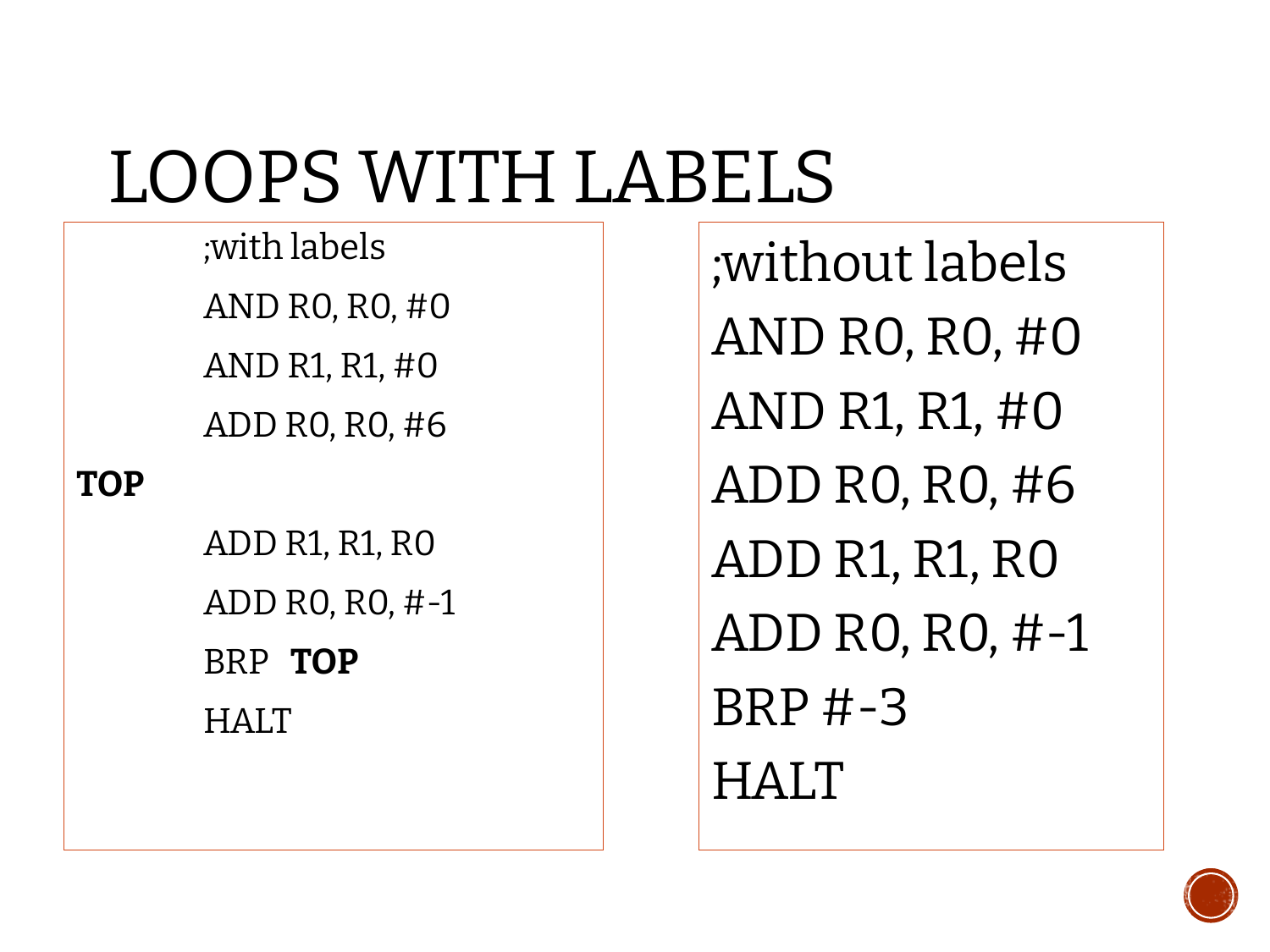

# Loops with Labels
;without labels
AND R0, R0, #0
AND R1, R1, #0
ADD R0, R0, #6
ADD R1, R1, R0
ADD R0, R0, #-1
BRP #-3
HALT
	;with labels
	AND R0, R0, #0
	AND R1, R1, #0
	ADD R0, R0, #6
TOP
	ADD R1, R1, R0
	ADD R0, R0, #-1
	BRP   TOP
	HALT